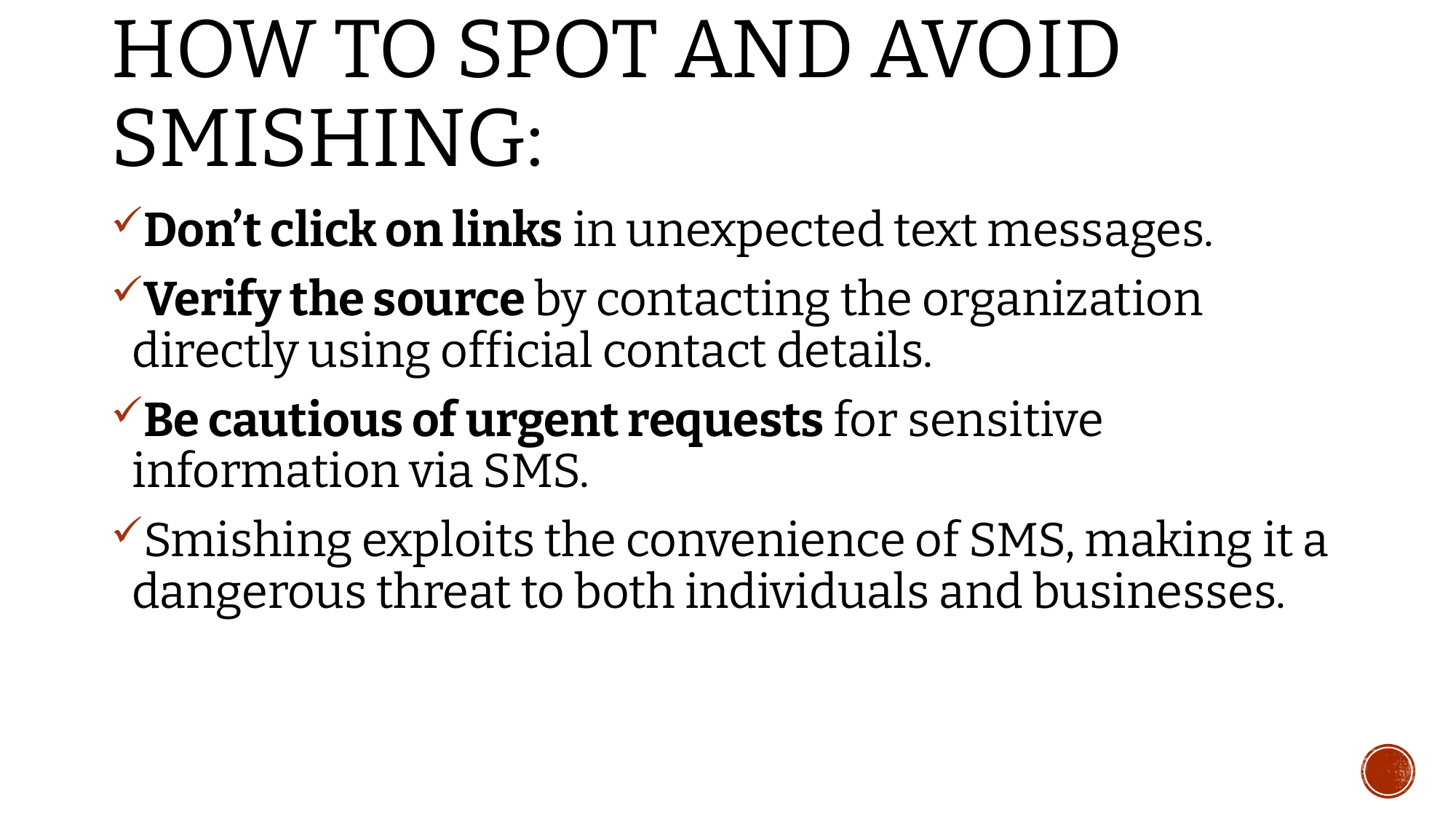

# How to Spot and Avoid Smishing:
Don’t click on links in unexpected text messages.
Verify the source by contacting the organization directly using official contact details.
Be cautious of urgent requests for sensitive information via SMS.
Smishing exploits the convenience of SMS, making it a dangerous threat to both individuals and businesses.